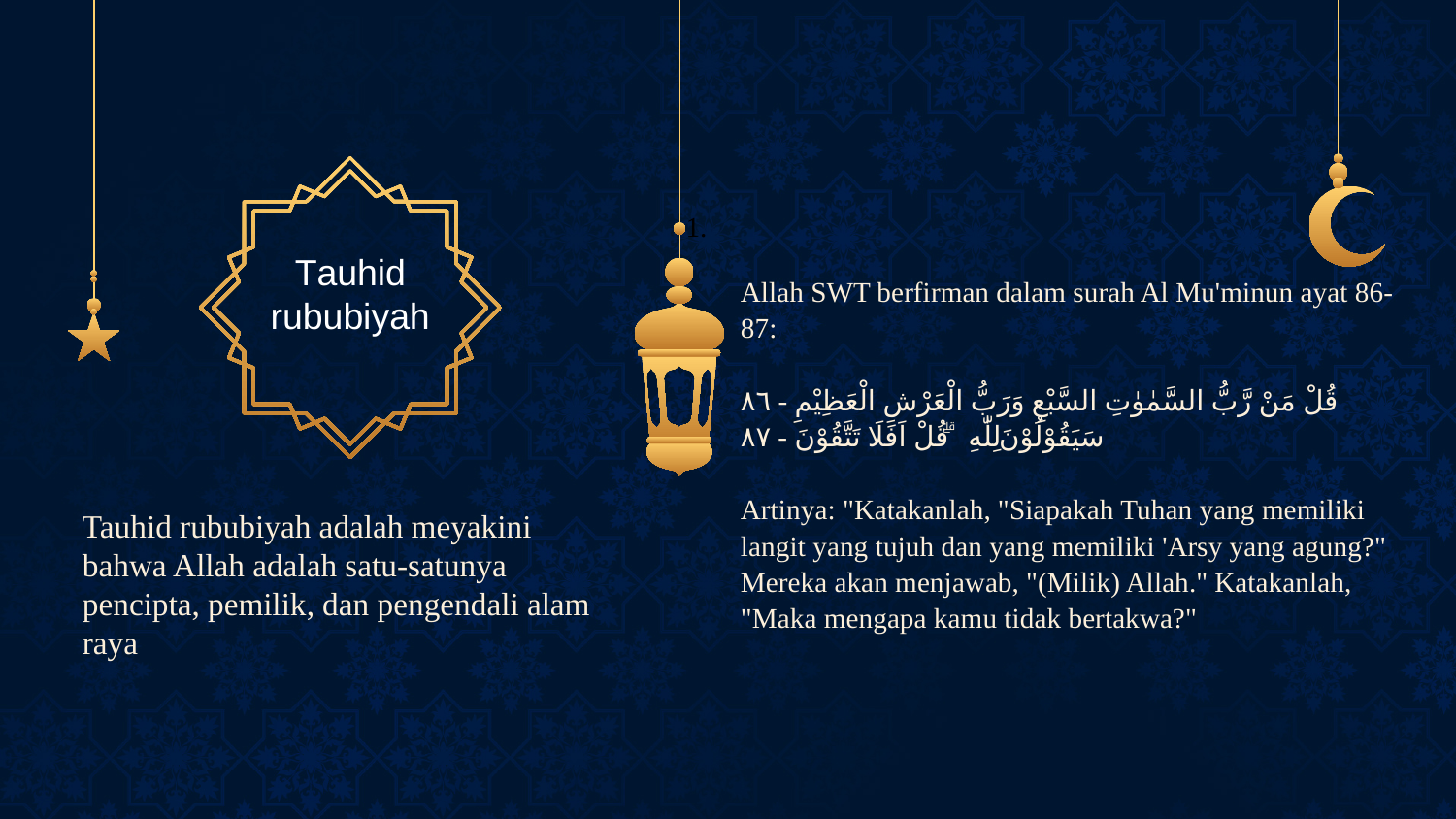

# Allah SWT berfirman dalam surah Al Mu'minun ayat 86-87: قُلْ مَنْ رَّبُّ السَّمٰوٰتِ السَّبْعِ وَرَبُّ الْعَرْشِ الْعَظِيْمِ - ٨٦ سَيَقُوْلُوْنَ لِلّٰهِ ۗقُلْ اَفَلَا تَتَّقُوْنَ - ٨٧ Artinya: "Katakanlah, "Siapakah Tuhan yang memiliki langit yang tujuh dan yang memiliki 'Arsy yang agung?" Mereka akan menjawab, "(Milik) Allah." Katakanlah, "Maka mengapa kamu tidak bertakwa?"
Tauhid rububiyah
Tauhid rububiyah adalah meyakini bahwa Allah adalah satu-satunya pencipta, pemilik, dan pengendali alam raya